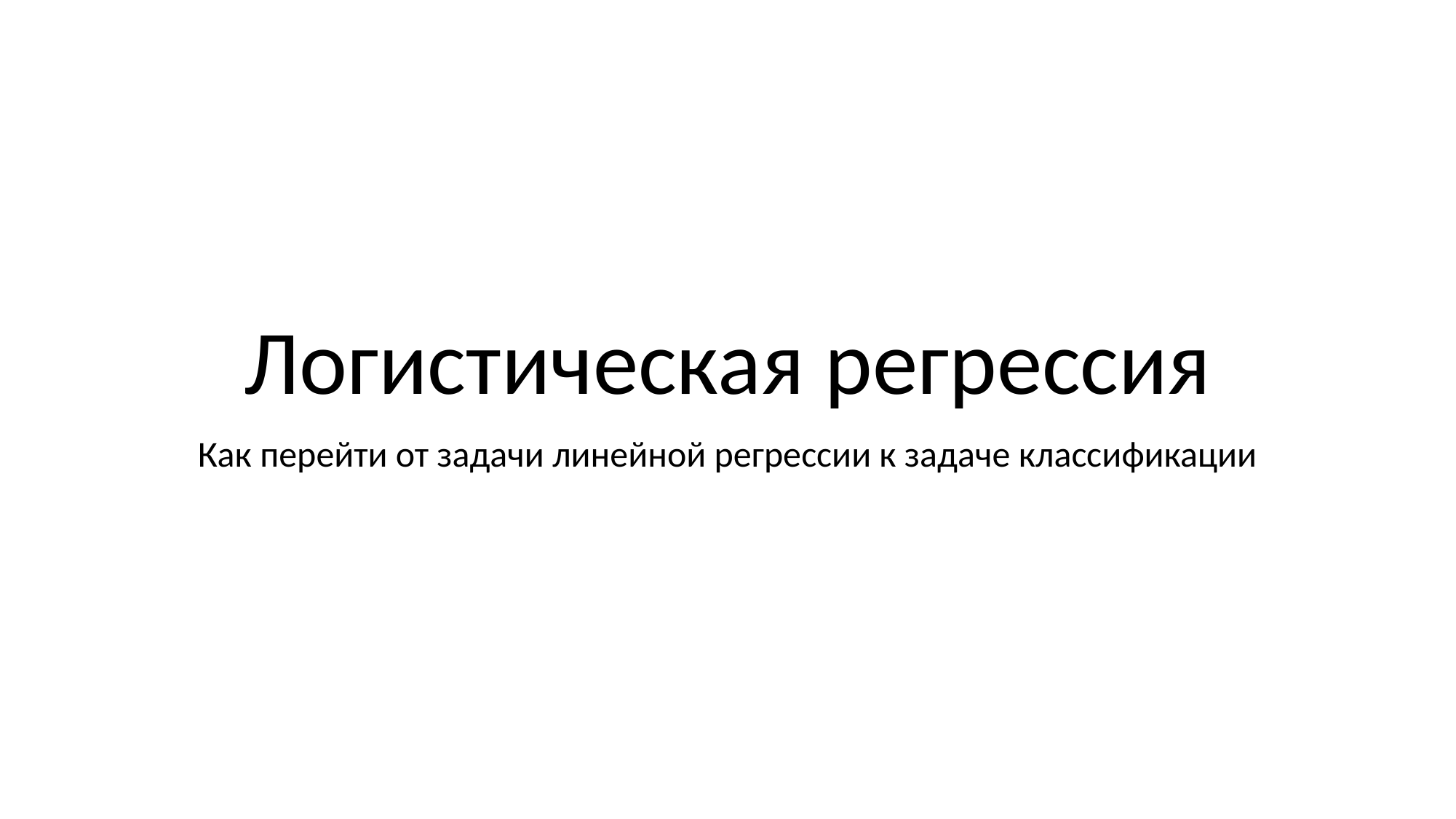

# Логистическая регрессия
Как перейти от задачи линейной регрессии к задаче классификации